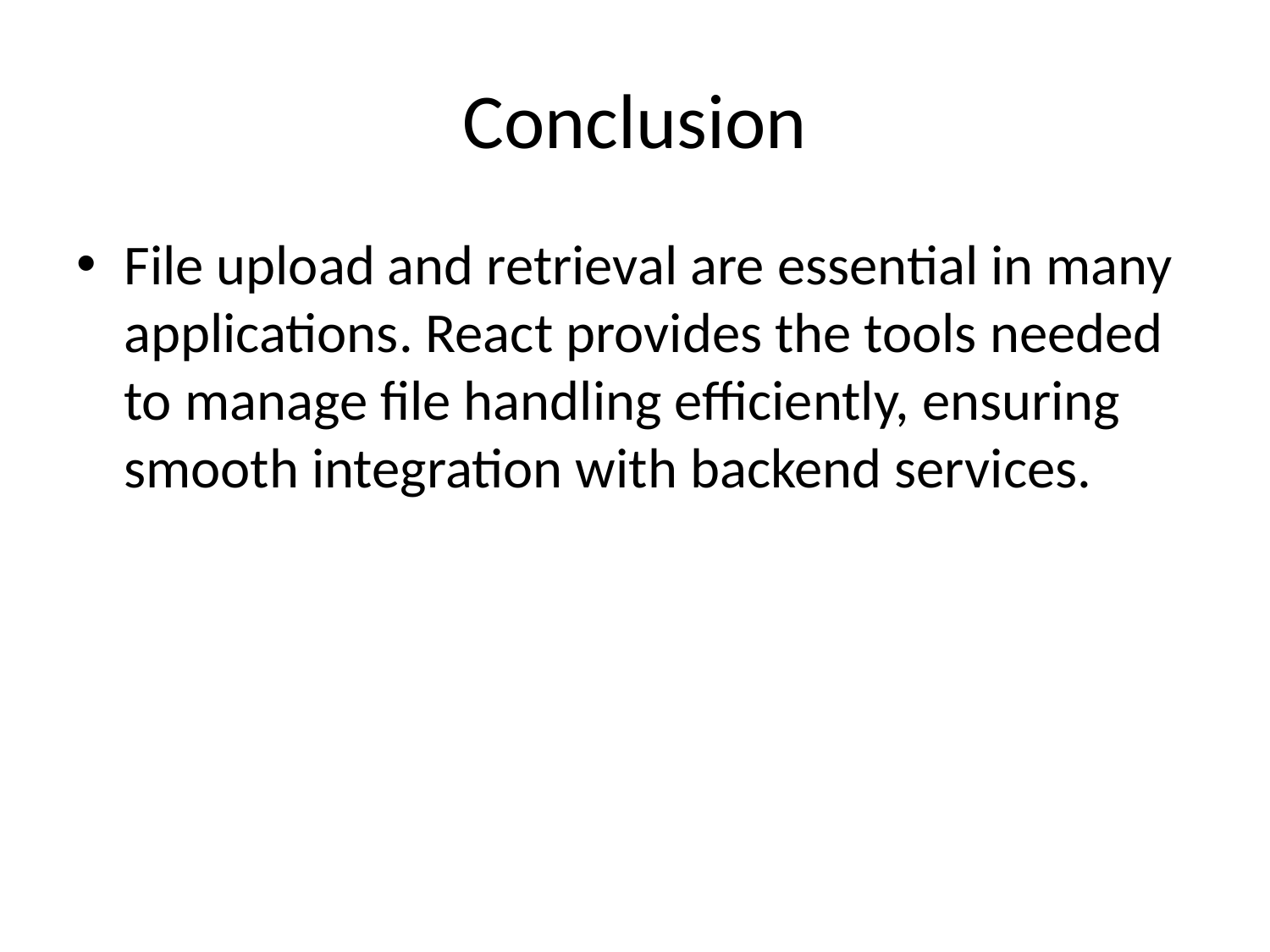

# Conclusion
File upload and retrieval are essential in many applications. React provides the tools needed to manage file handling efficiently, ensuring smooth integration with backend services.